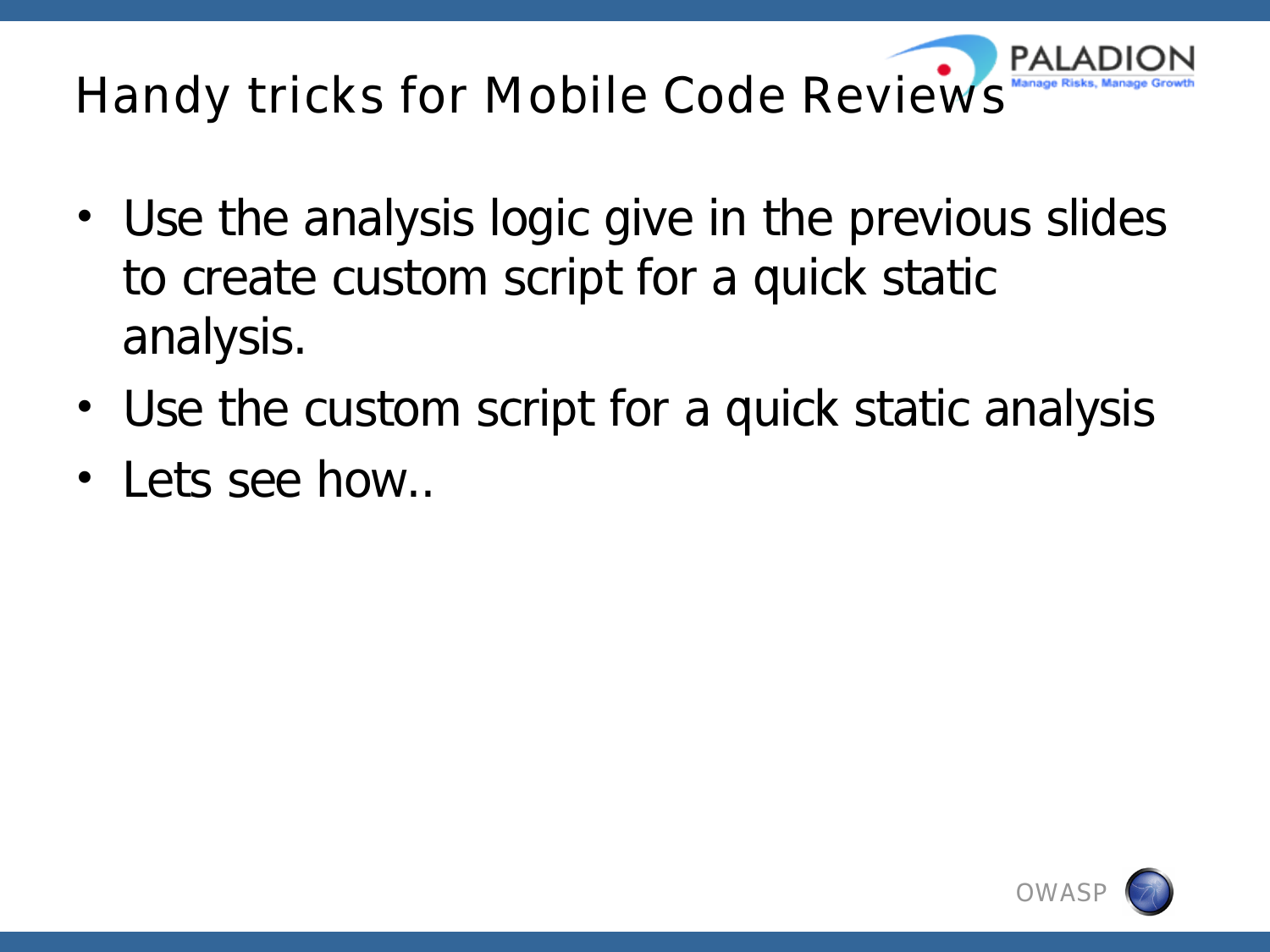

Handy tricks for Mobile Code Reviews
Use the analysis logic give in the previous slides to create custom script for a quick static analysis.
Use the custom script for a quick static analysis
Lets see how..